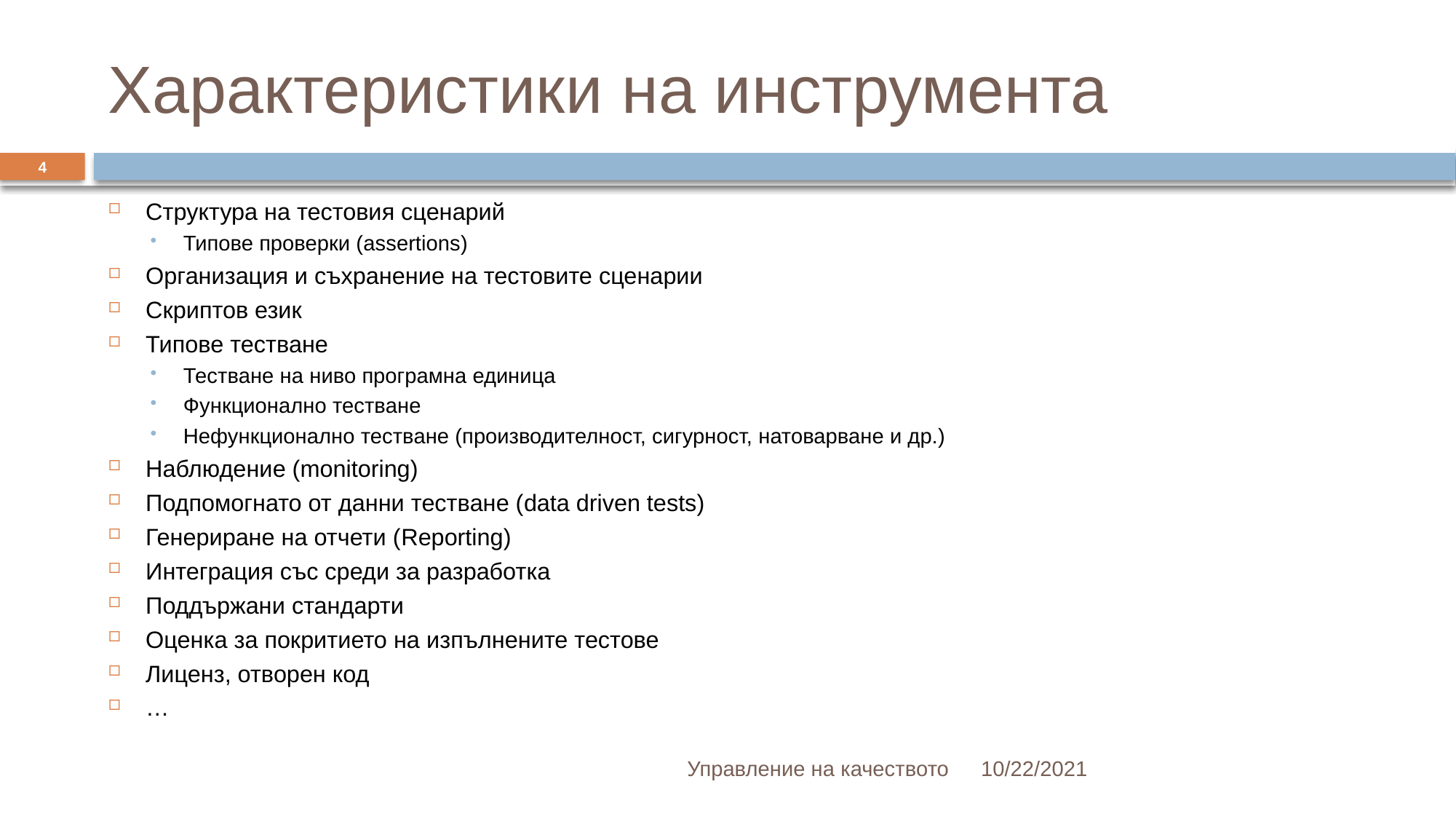

# Характеристики на инструмента
4
Структура на тестовия сценарий
Типове проверки (assertions)
Организация и съхранение на тестовите сценарии
Скриптов език
Типове тестване
Тестване на ниво програмна единица
Функционално тестване
Нефункционално тестване (производителност, сигурност, натоварване и др.)
Наблюдение (monitoring)
Подпомогнато от данни тестване (data driven tests)
Генериране на отчети (Reporting)
Интеграция със среди за разработка
Поддържани стандарти
Оценка за покритието на изпълнените тестове
Лиценз, отворен код
…

Управление на качеството
10/22/2021